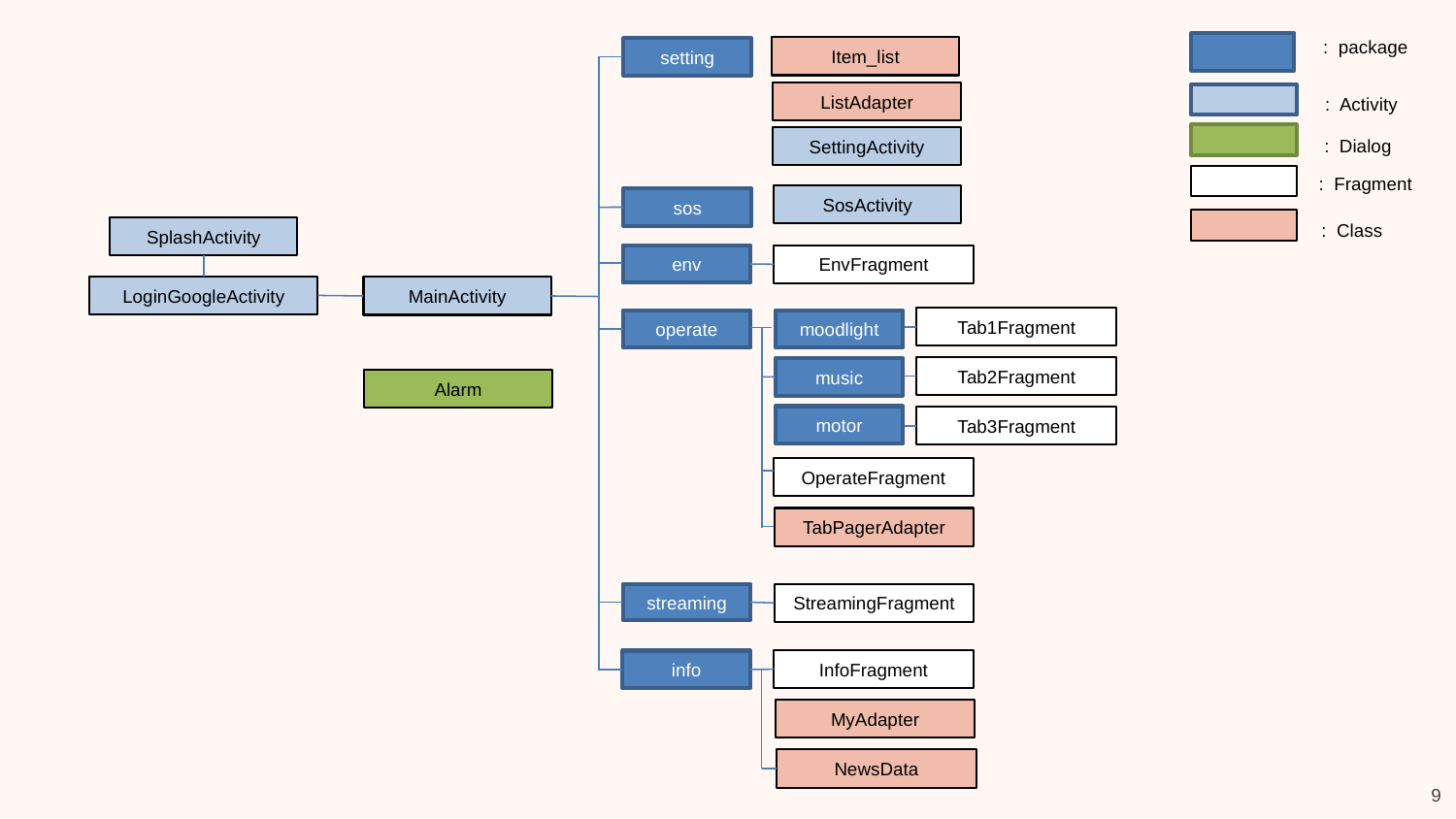

:  package

Item_list
setting
ListAdapter

:  Activity

:  Dialog
SettingActivity

:  Fragment
SosActivity
sos

:  Class
SplashActivity
EnvFragment
env
LoginGoogleActivity
MainActivity
Tab1Fragment
operate
moodlight
Tab2Fragment
music
Alarm
motor
Tab3Fragment
OperateFragment
TabPagerAdapter
StreamingFragment
streaming
InfoFragment
info
MyAdapter
NewsData
9